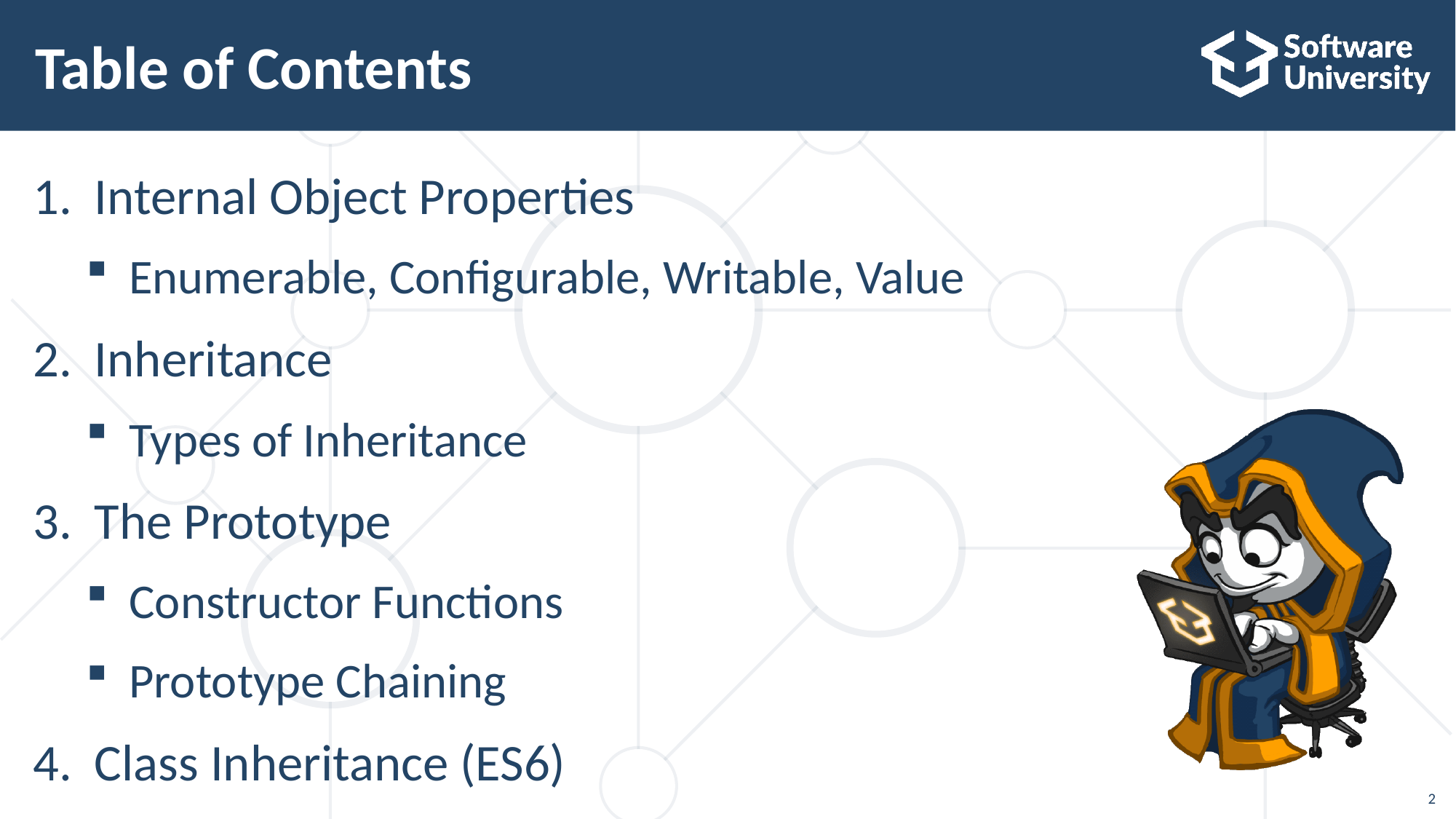

# Table of Contents
Internal Object Properties
Enumerable, Configurable, Writable, Value
Inheritance
Types of Inheritance
The Prototype
Constructor Functions
Prototype Chaining
Class Inheritance (ES6)
2